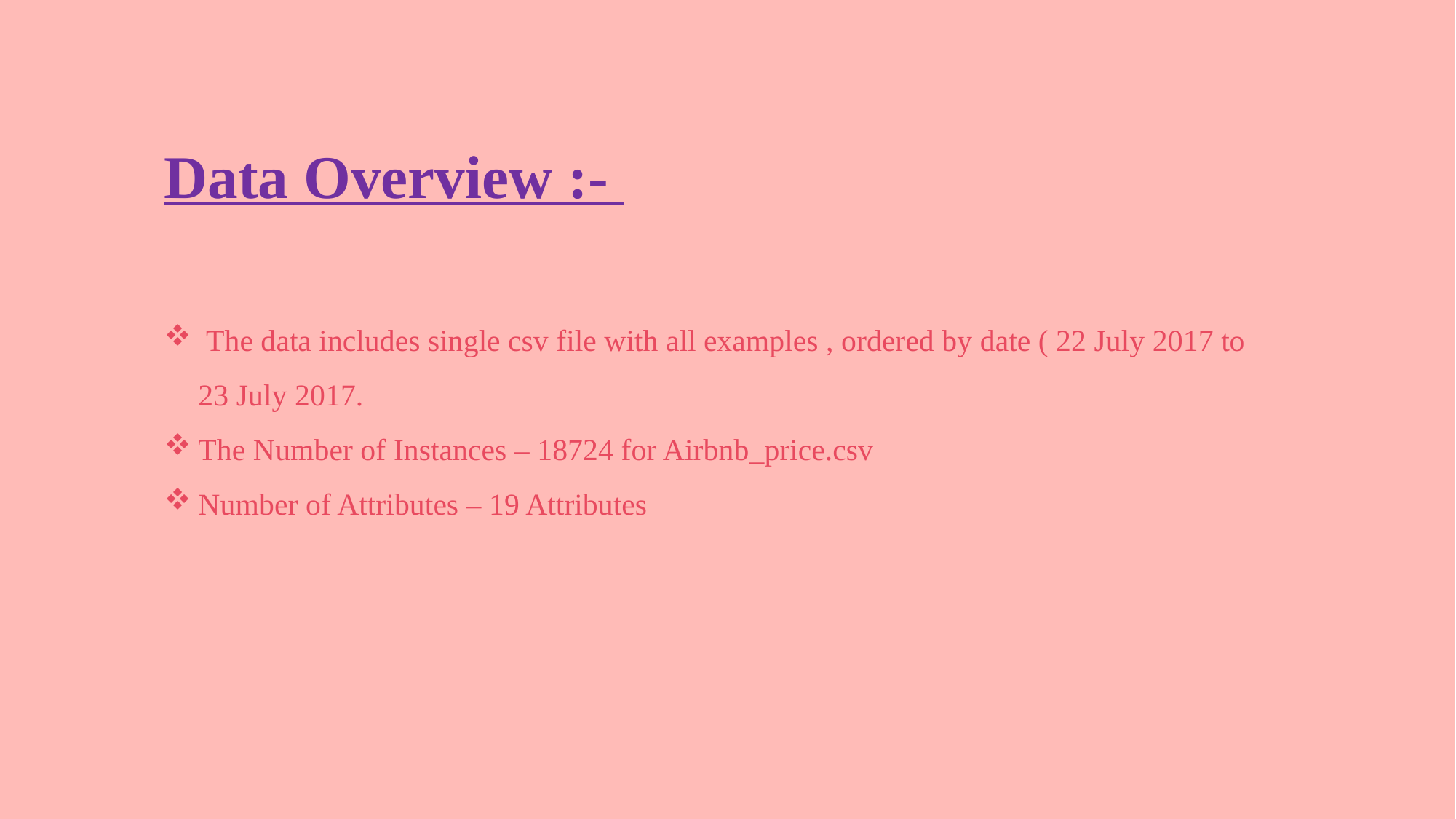

Data Overview :-
 The data includes single csv file with all examples , ordered by date ( 22 July 2017 to 23 July 2017.
The Number of Instances – 18724 for Airbnb_price.csv
Number of Attributes – 19 Attributes